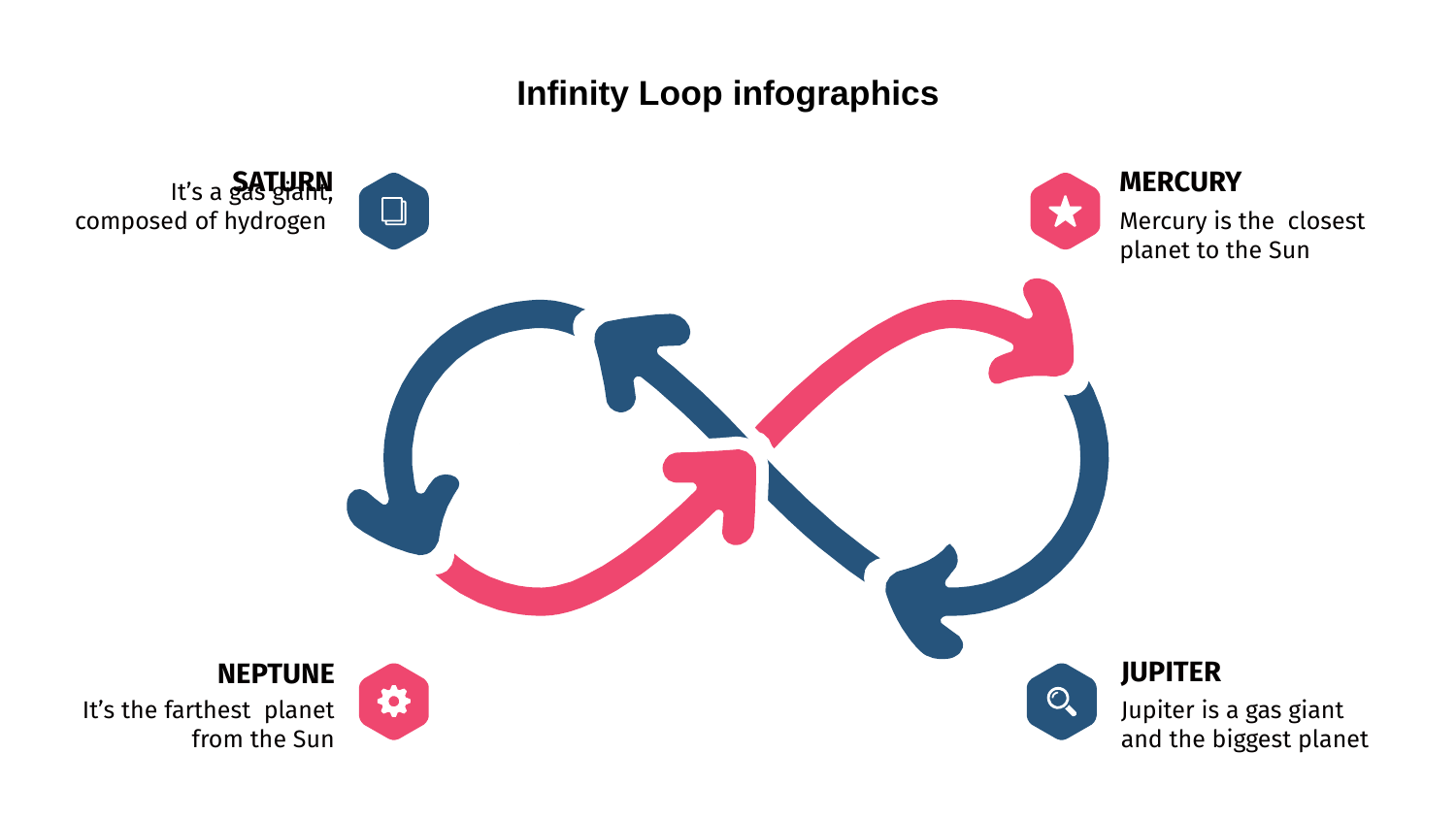

Infinity Loop infographics
SATURN
MERCURY

Mercury is the  closest planet to the Sun
It’s a gas giant,
composed of hydrogen

JUPITER
NEPTUNE

Jupiter is a gas giant
and the biggest planet
It’s the farthest  planet from the Sun